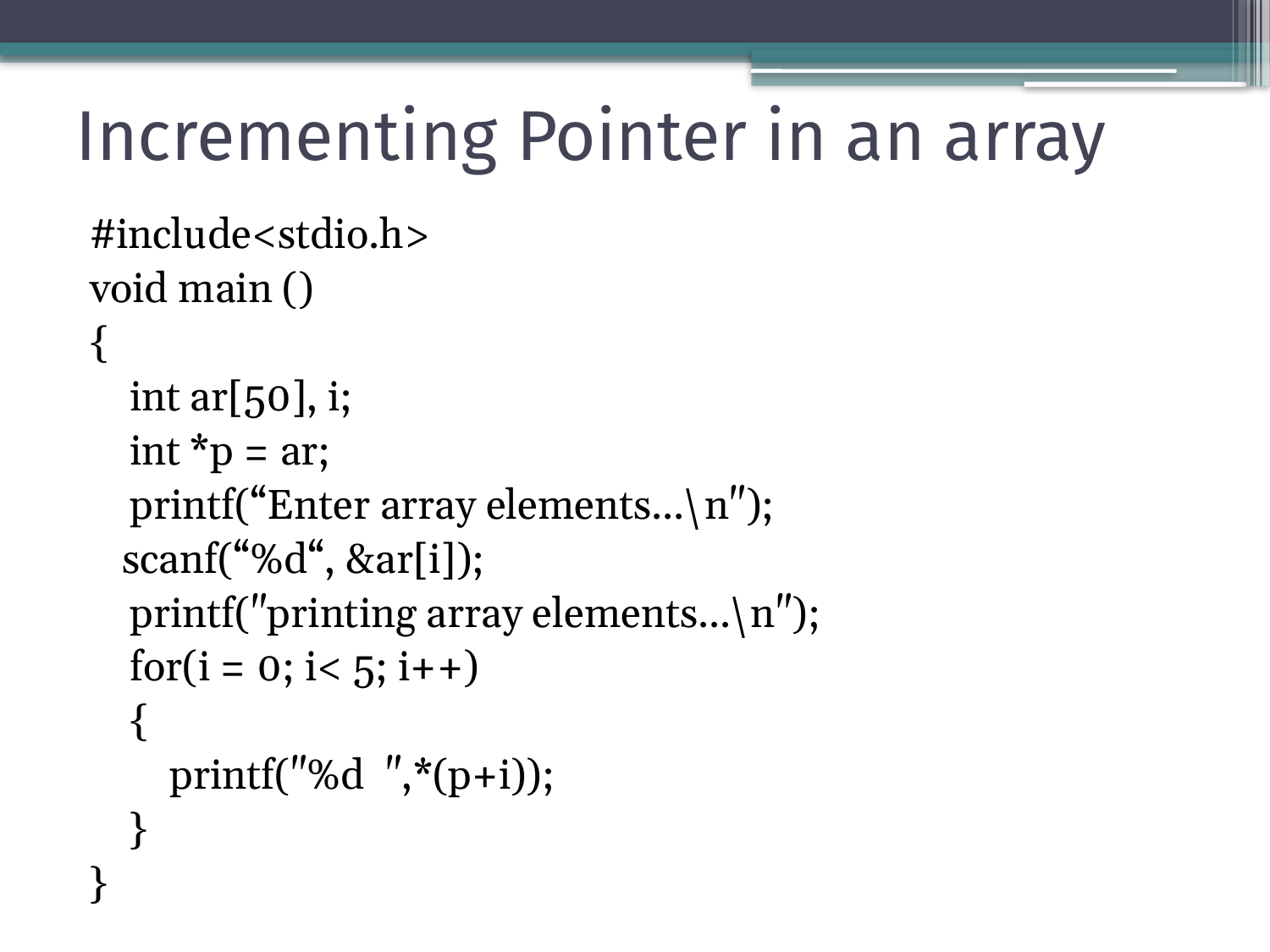

# Incrementing Pointer in an array
#include<stdio.h>
void main ()
{
    int ar[50], i;
    int *p = ar;
    printf(“Enter array elements...\n");
	scanf(“%d“, &ar[i]);
    printf("printing array elements...\n");
    for(i = 0; i< 5; i++)
    {
        printf("%d  ",*(p+i));
    }
}